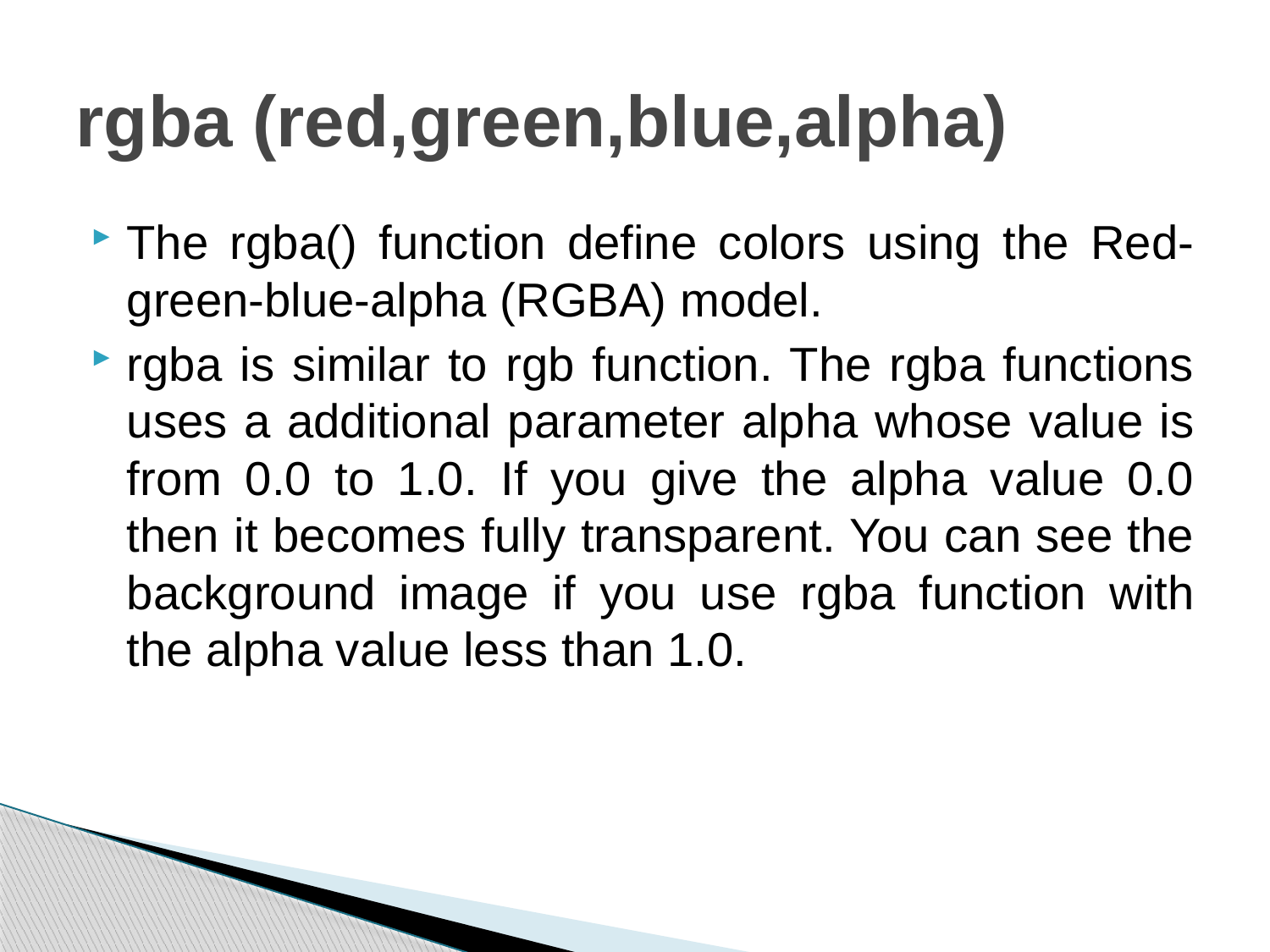

# rgba (red,green,blue,alpha)
The rgba() function define colors using the Red-green-blue-alpha (RGBA) model.
rgba is similar to rgb function. The rgba functions uses a additional parameter alpha whose value is from 0.0 to 1.0. If you give the alpha value 0.0 then it becomes fully transparent. You can see the background image if you use rgba function with the alpha value less than 1.0.